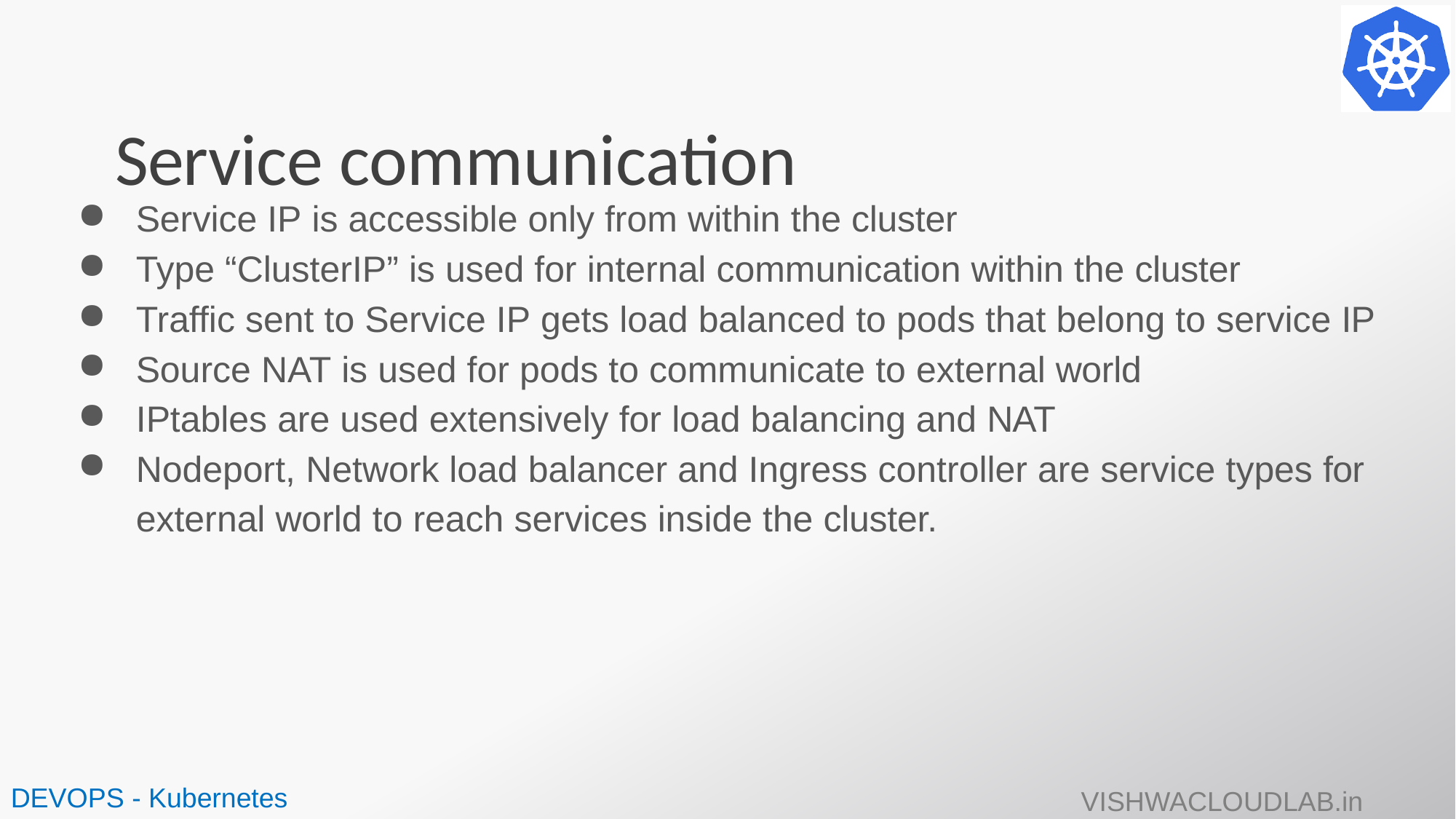

# Service communication
Service IP is accessible only from within the cluster
Type “ClusterIP” is used for internal communication within the cluster
Traffic sent to Service IP gets load balanced to pods that belong to service IP
Source NAT is used for pods to communicate to external world
IPtables are used extensively for load balancing and NAT
Nodeport, Network load balancer and Ingress controller are service types for external world to reach services inside the cluster.